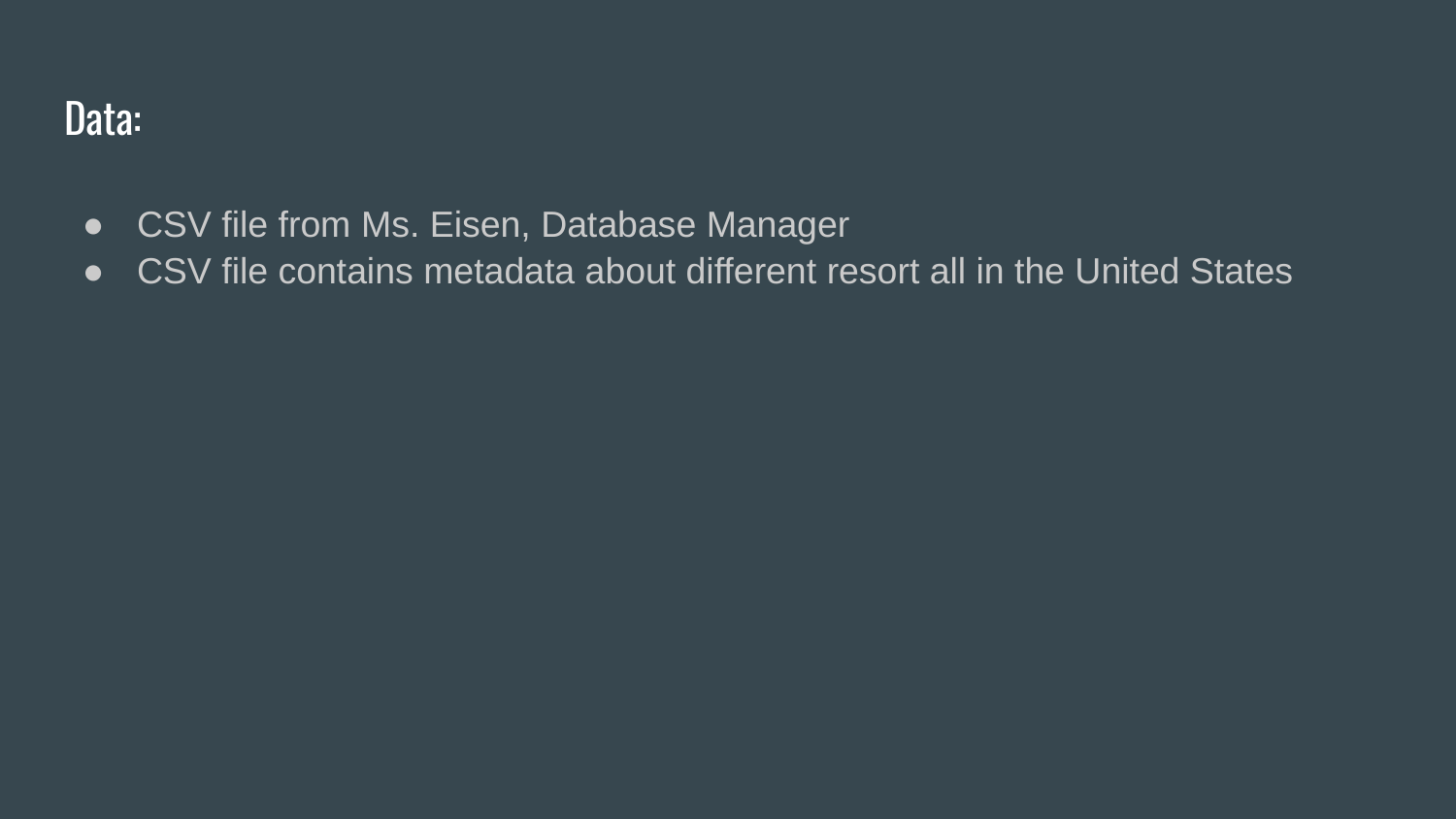

# Data:
CSV file from Ms. Eisen, Database Manager
CSV file contains metadata about different resort all in the United States